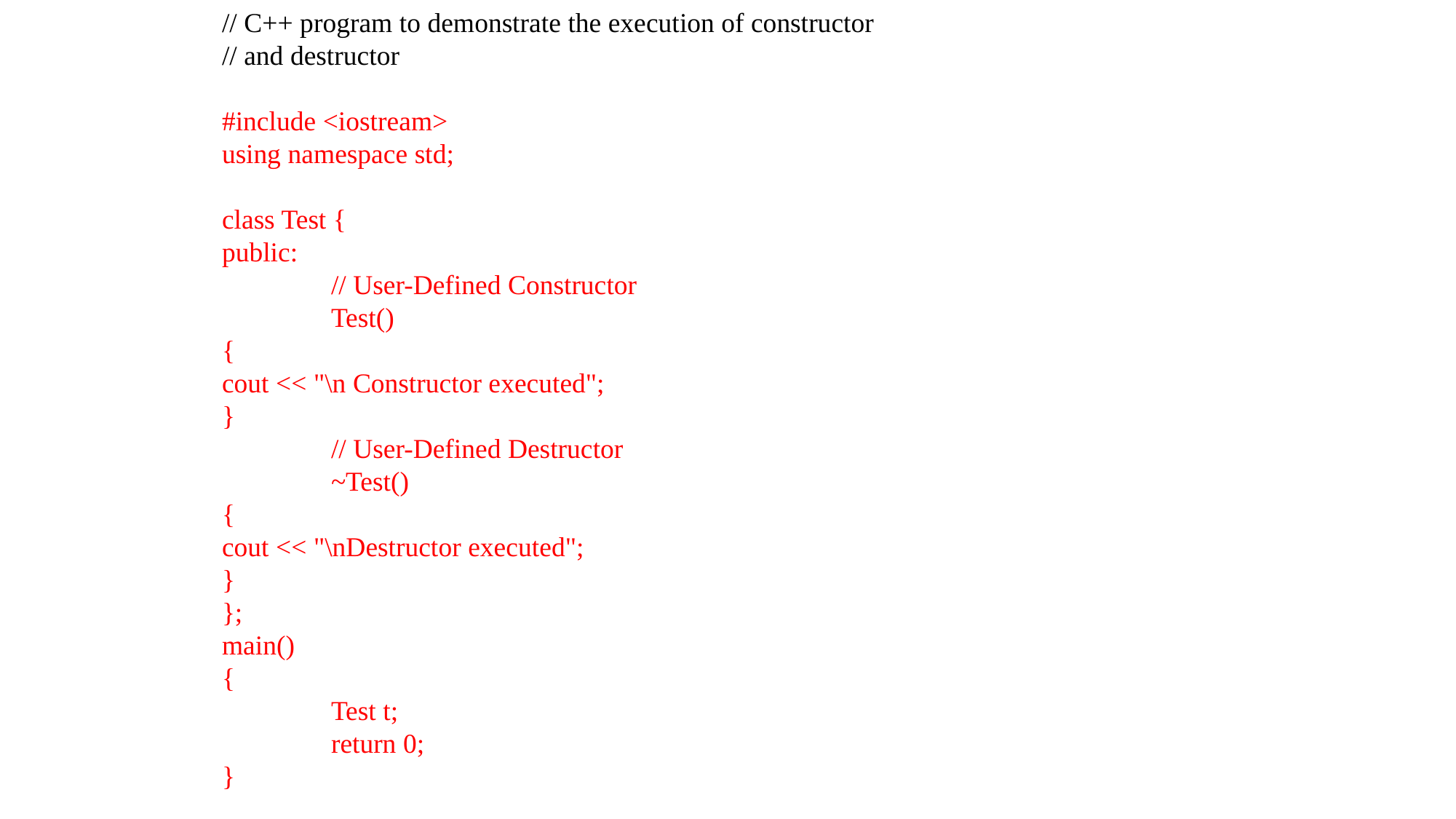

// C++ program to demonstrate the execution of constructor
// and destructor

#include <iostream>
using namespace std;

class Test {
public:
	// User-Defined Constructor
	Test()
{
cout << "\n Constructor executed";
}
	// User-Defined Destructor
	~Test()
{
cout << "\nDestructor executed";
}
};
main()
{
	Test t;
	return 0;
}